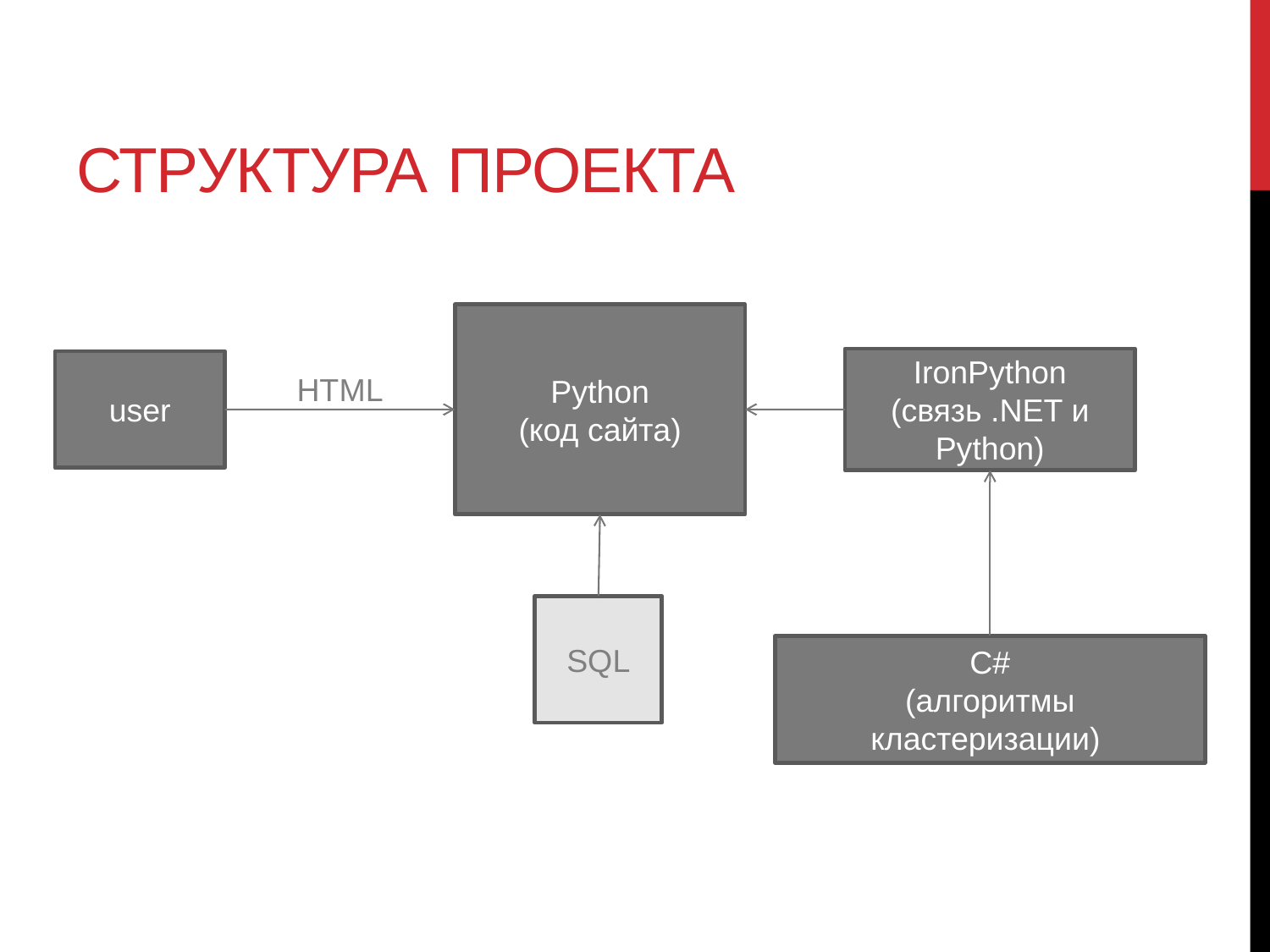

# Структура проекта
Python
(код сайта)
IronPython
(связь .NET и Python)
user
HTML
SQL
C#
(алгоритмы кластеризации)